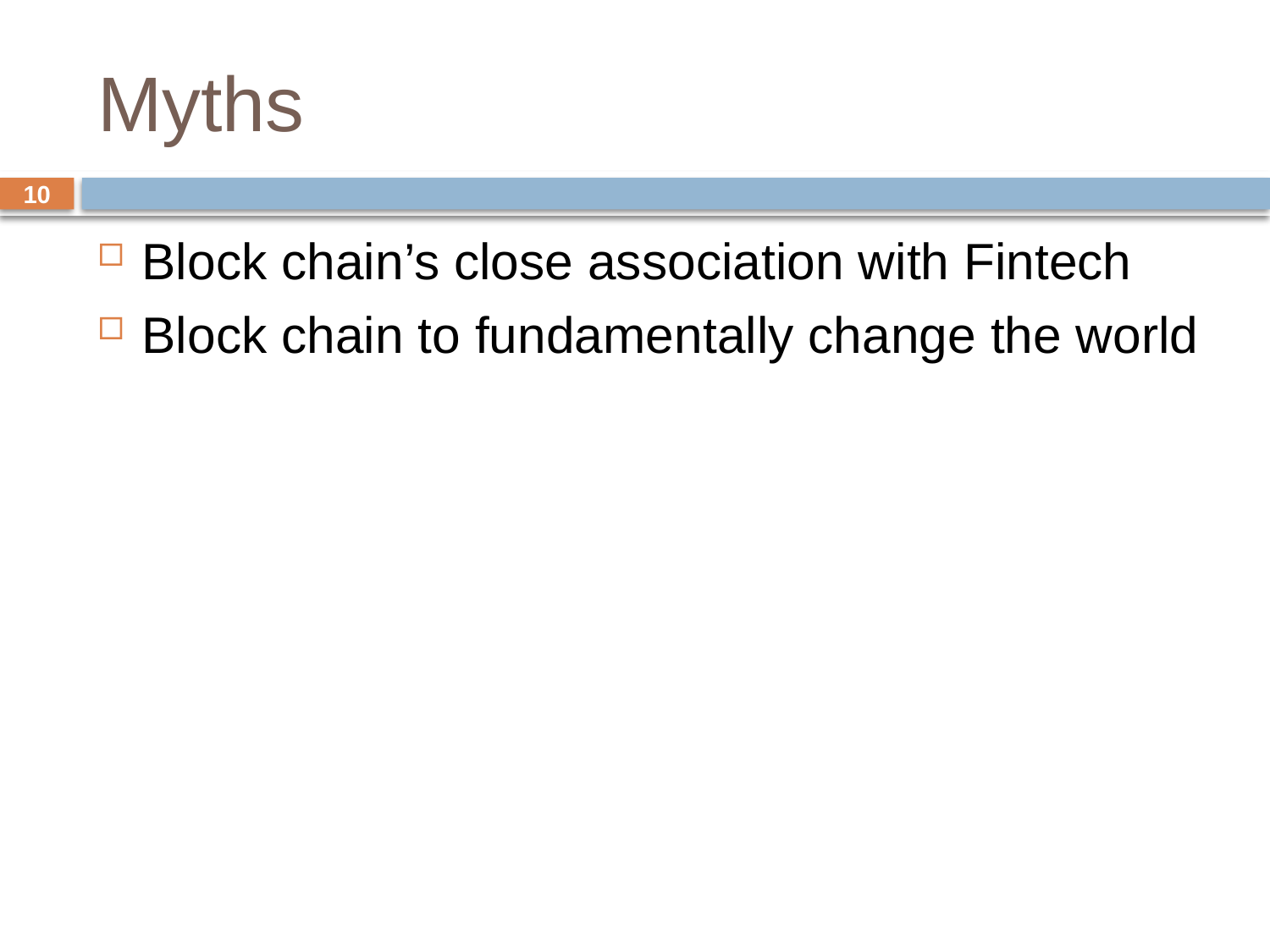

# Myths
10
Block chain’s close association with Fintech
Block chain to fundamentally change the world